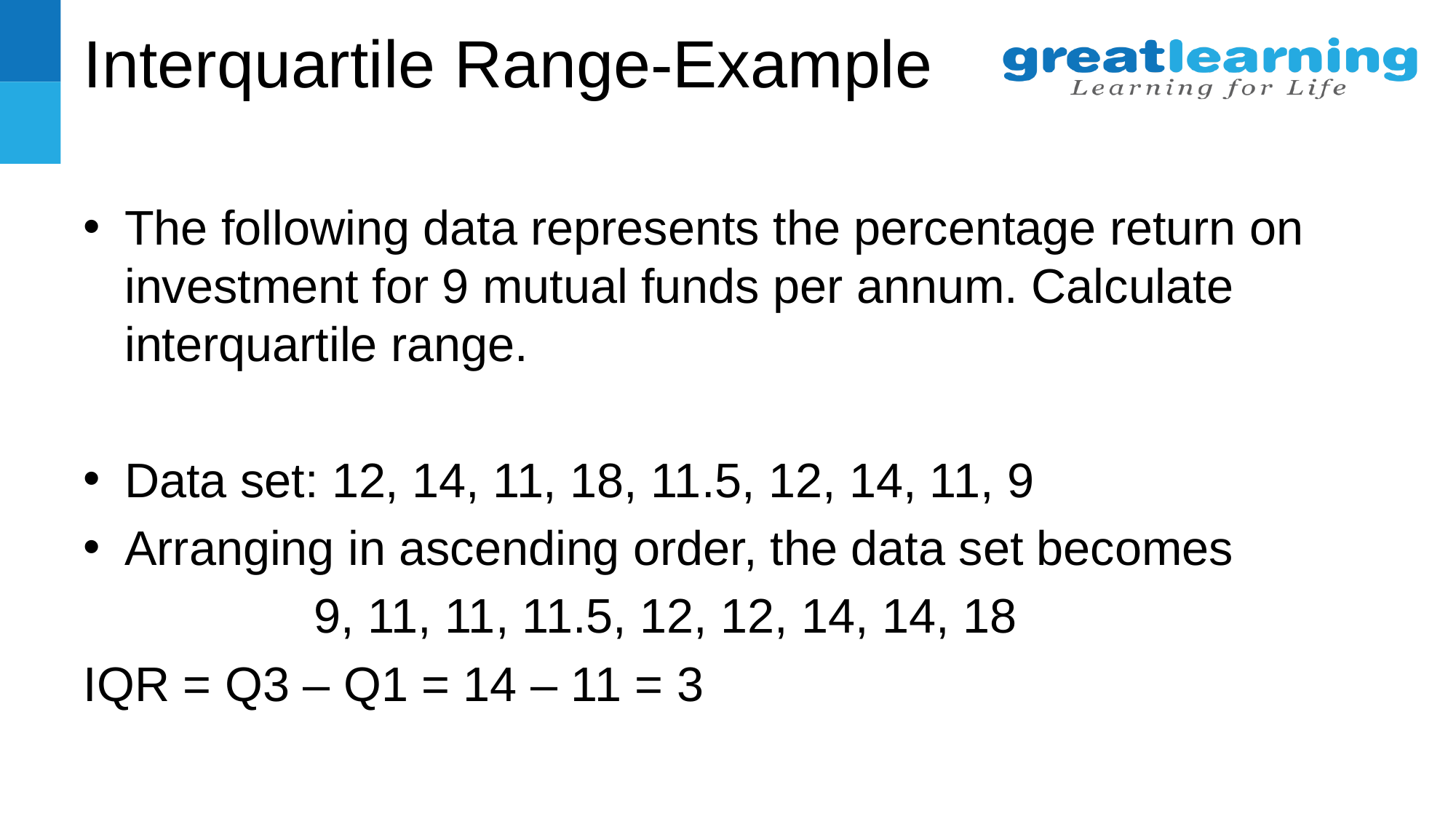

# Interquartile Range-Example
The following data represents the percentage return on investment for 9 mutual funds per annum. Calculate interquartile range.

Data set: 12, 14, 11, 18, 11.5, 12, 14, 11, 9
Arranging in ascending order, the data set becomes
	         9, 11, 11, 11.5, 12, 12, 14, 14, 18
IQR = Q3 – Q1 = 14 – 11 = 3